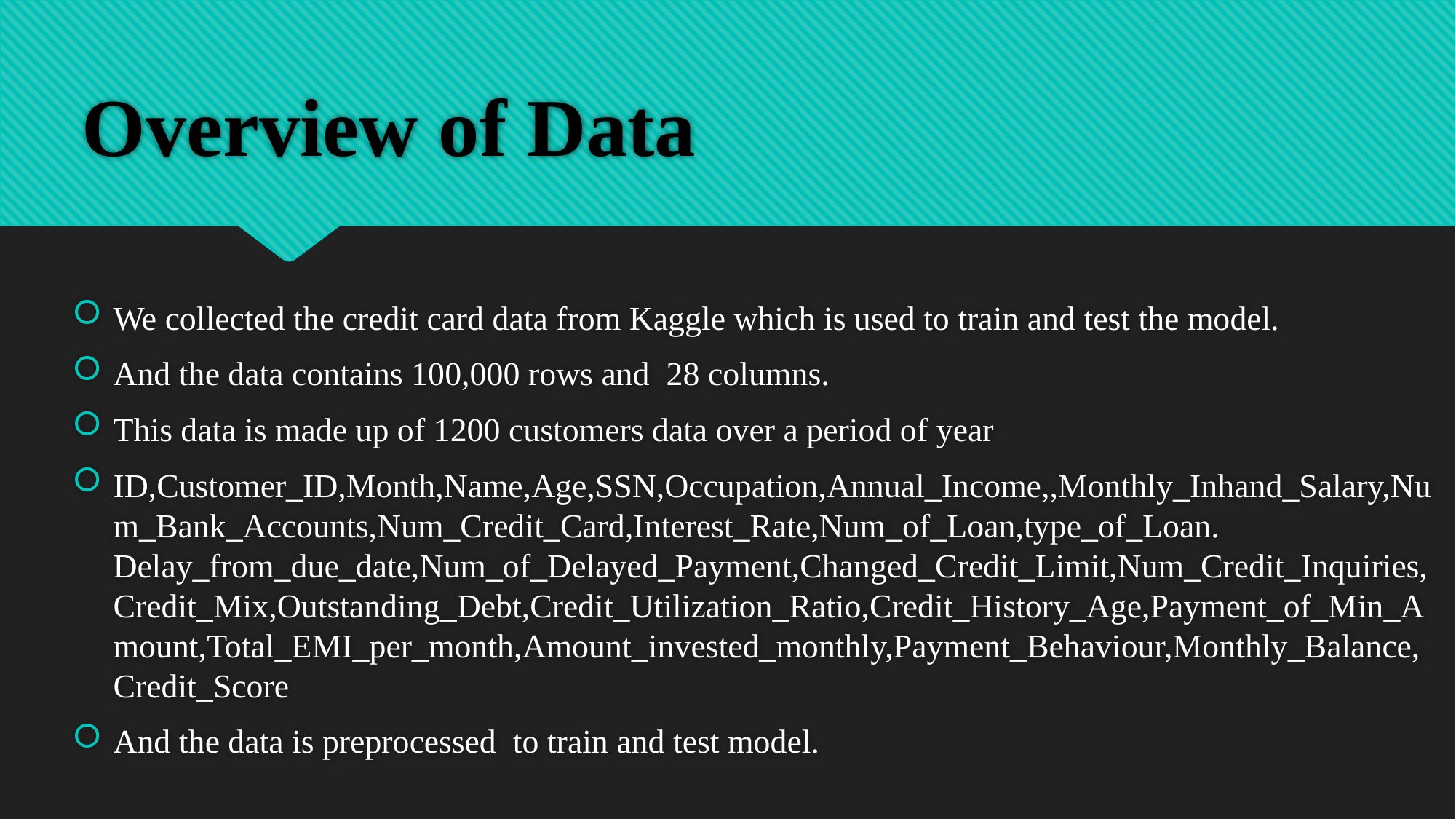

# Overview of Data
We collected the credit card data from Kaggle which is used to train and test the model.
And the data contains 100,000 rows and  28 columns.
This data is made up of 1200 customers data over a period of year
ID,Customer_ID,Month,Name,Age,SSN,Occupation,Annual_Income,,Monthly_Inhand_Salary,Num_Bank_Accounts,Num_Credit_Card,Interest_Rate,Num_of_Loan,type_of_Loan. Delay_from_due_date,Num_of_Delayed_Payment,Changed_Credit_Limit,Num_Credit_Inquiries,Credit_Mix,Outstanding_Debt,Credit_Utilization_Ratio,Credit_History_Age,Payment_of_Min_Amount,Total_EMI_per_month,Amount_invested_monthly,Payment_Behaviour,Monthly_Balance,Credit_Score
And the data is preprocessed  to train and test model.